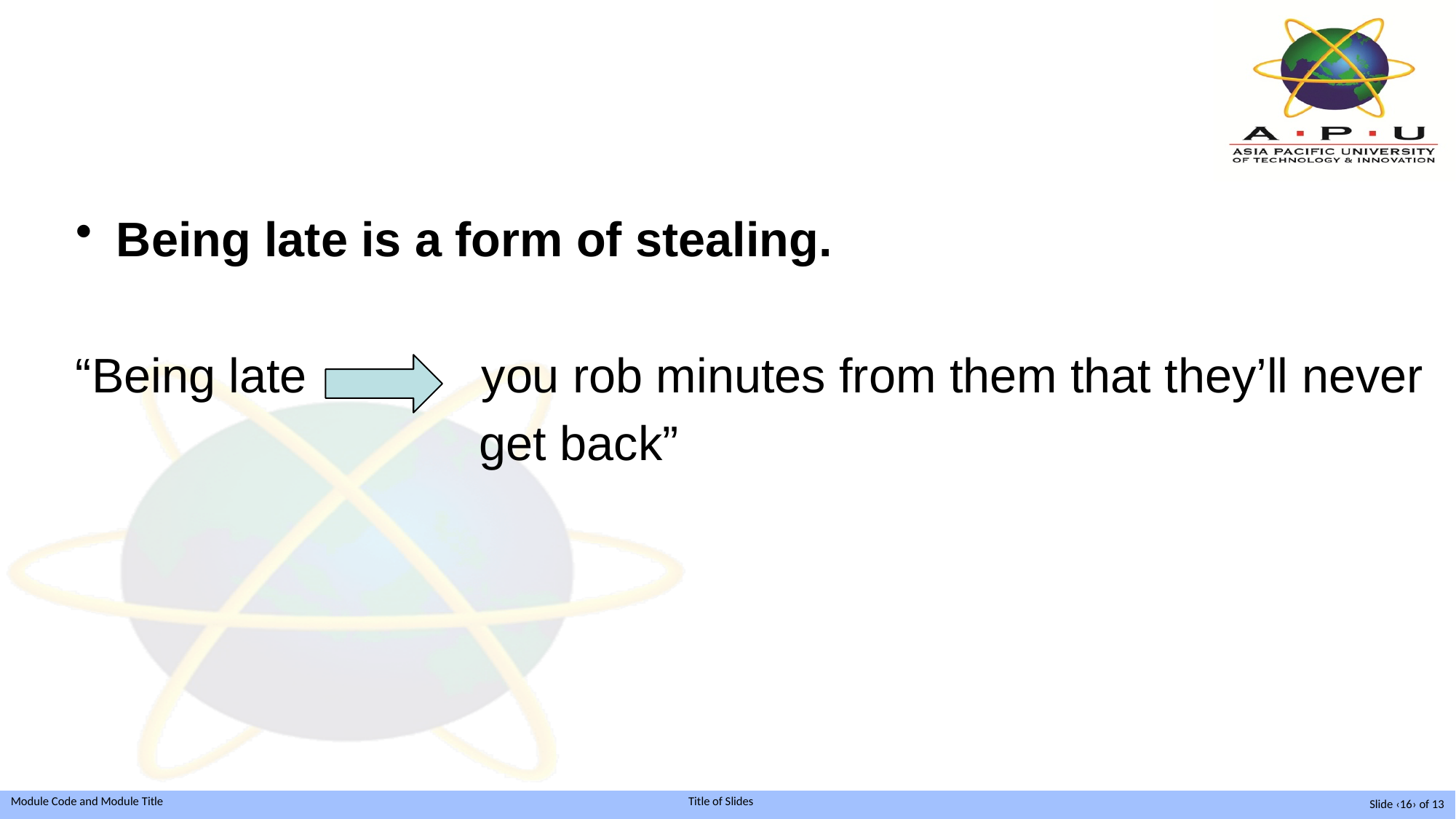

#
Being late is a form of stealing.

“Being late             you rob minutes from them that they’ll never
                              get back”

Slide ‹16› of 13